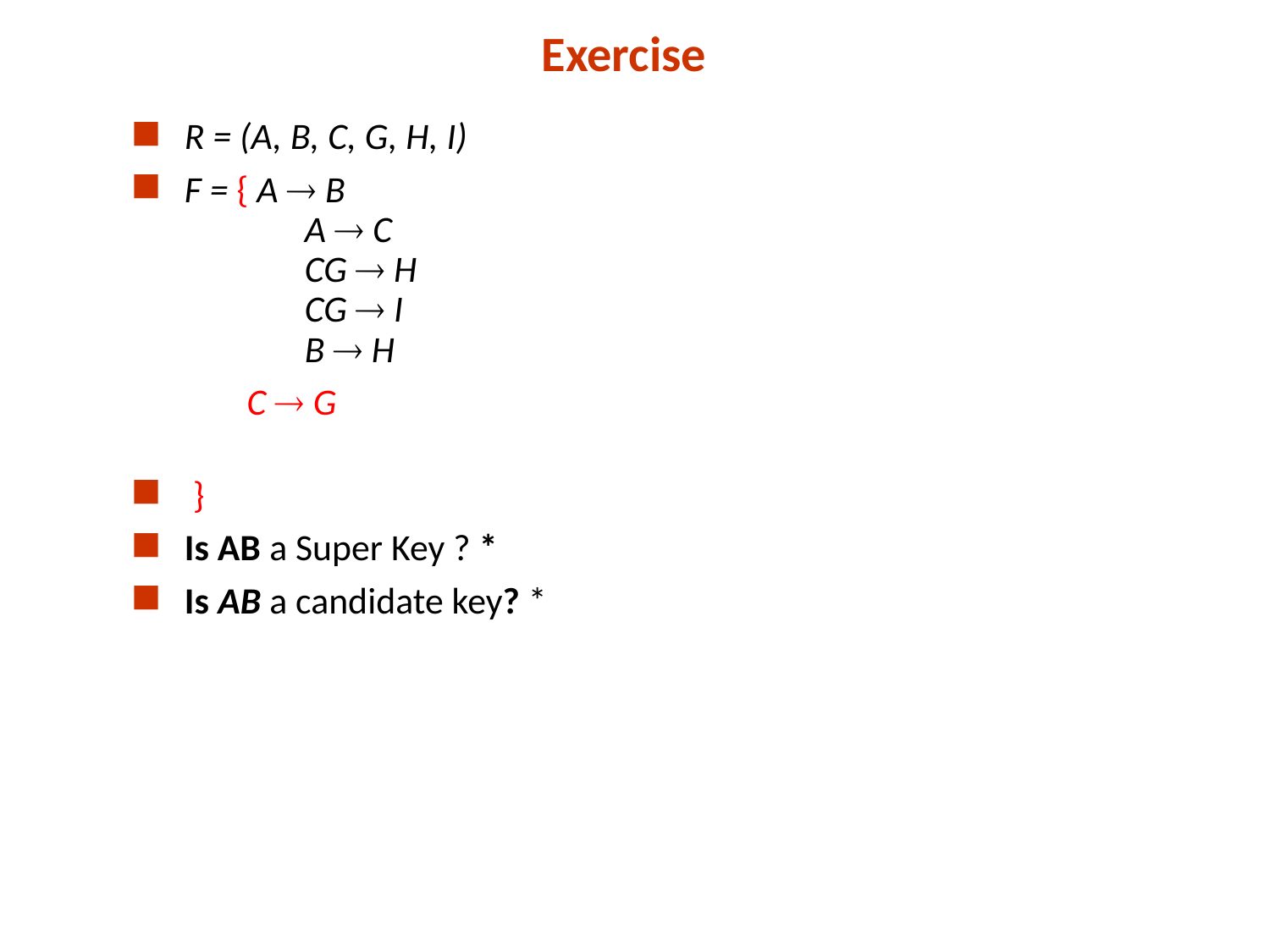

Exercise
R = (A, B, C, G, H, I)
F = { A → B
	 A → C
	 CG → H
	 CG → I
	 B → H
             C → G
 }
Is AB a Super Key ? *
Is AB a candidate key? *